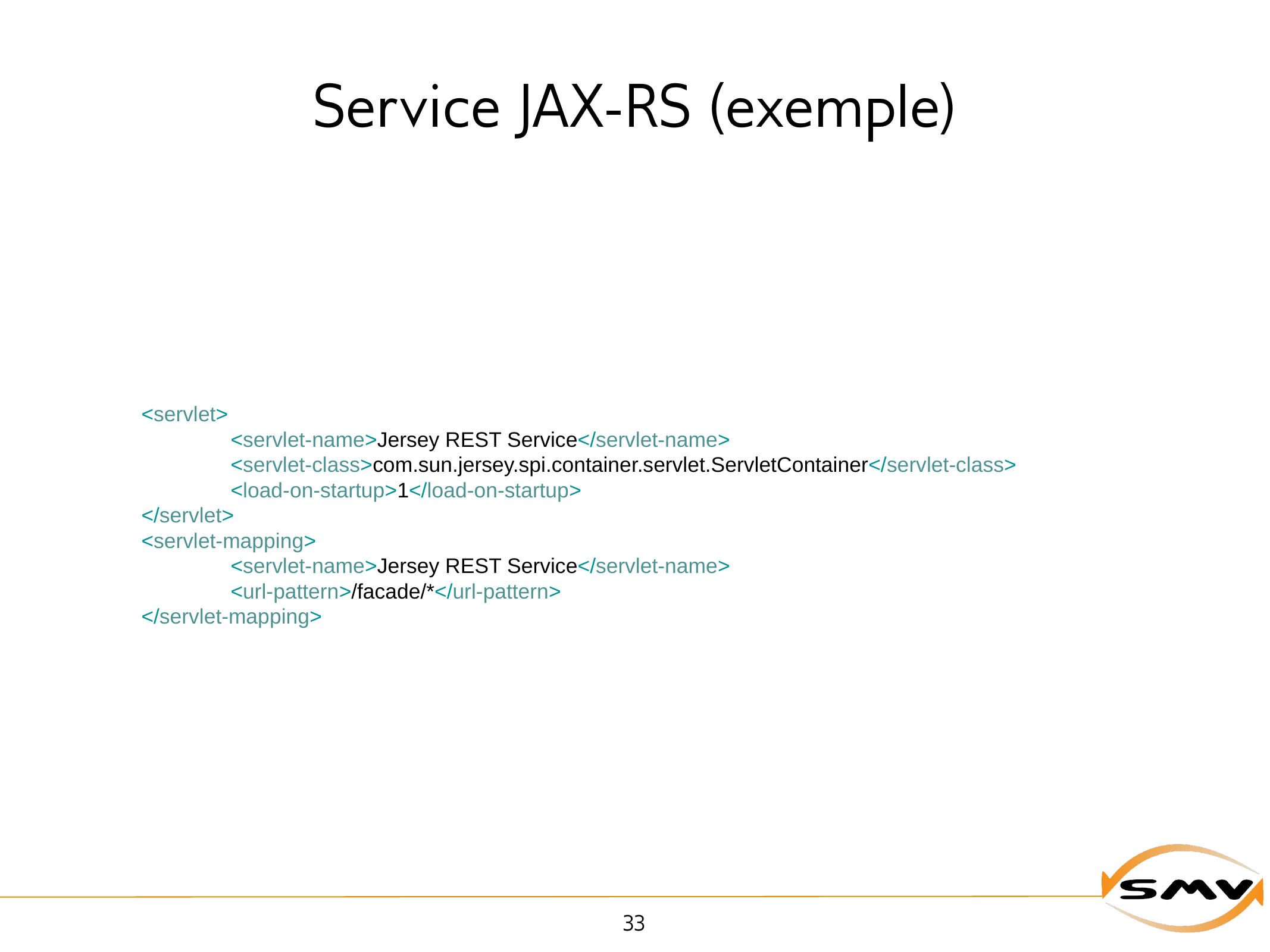

# Service JAX-RS (exemple)
	<servlet>
		<servlet-name>Jersey REST Service</servlet-name>
		<servlet-class>com.sun.jersey.spi.container.servlet.ServletContainer</servlet-class>
		<load-on-startup>1</load-on-startup>
	</servlet>
	<servlet-mapping>
		<servlet-name>Jersey REST Service</servlet-name>
		<url-pattern>/facade/*</url-pattern>
	</servlet-mapping>
33